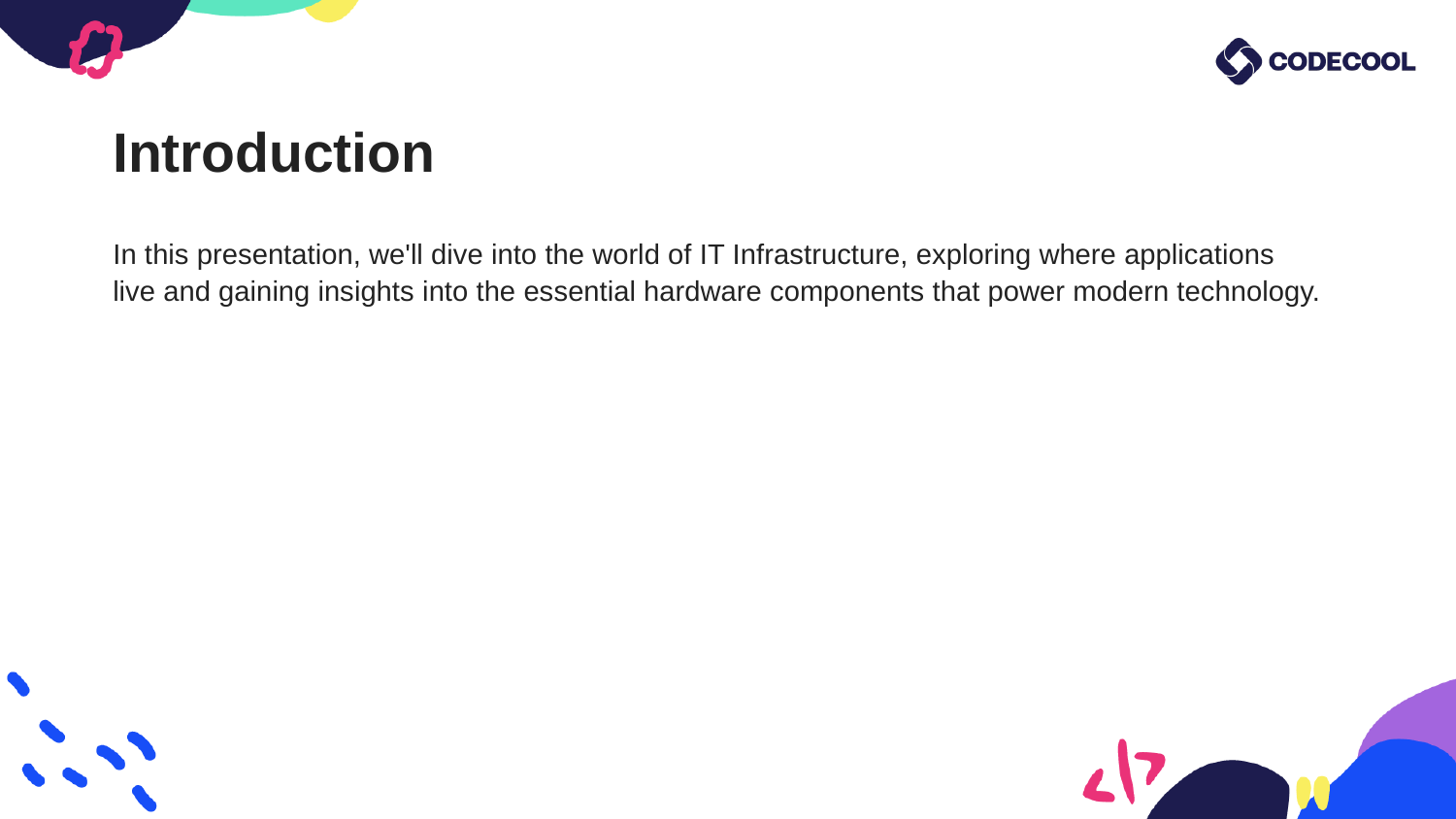

# Introduction
In this presentation, we'll dive into the world of IT Infrastructure, exploring where applications live and gaining insights into the essential hardware components that power modern technology.